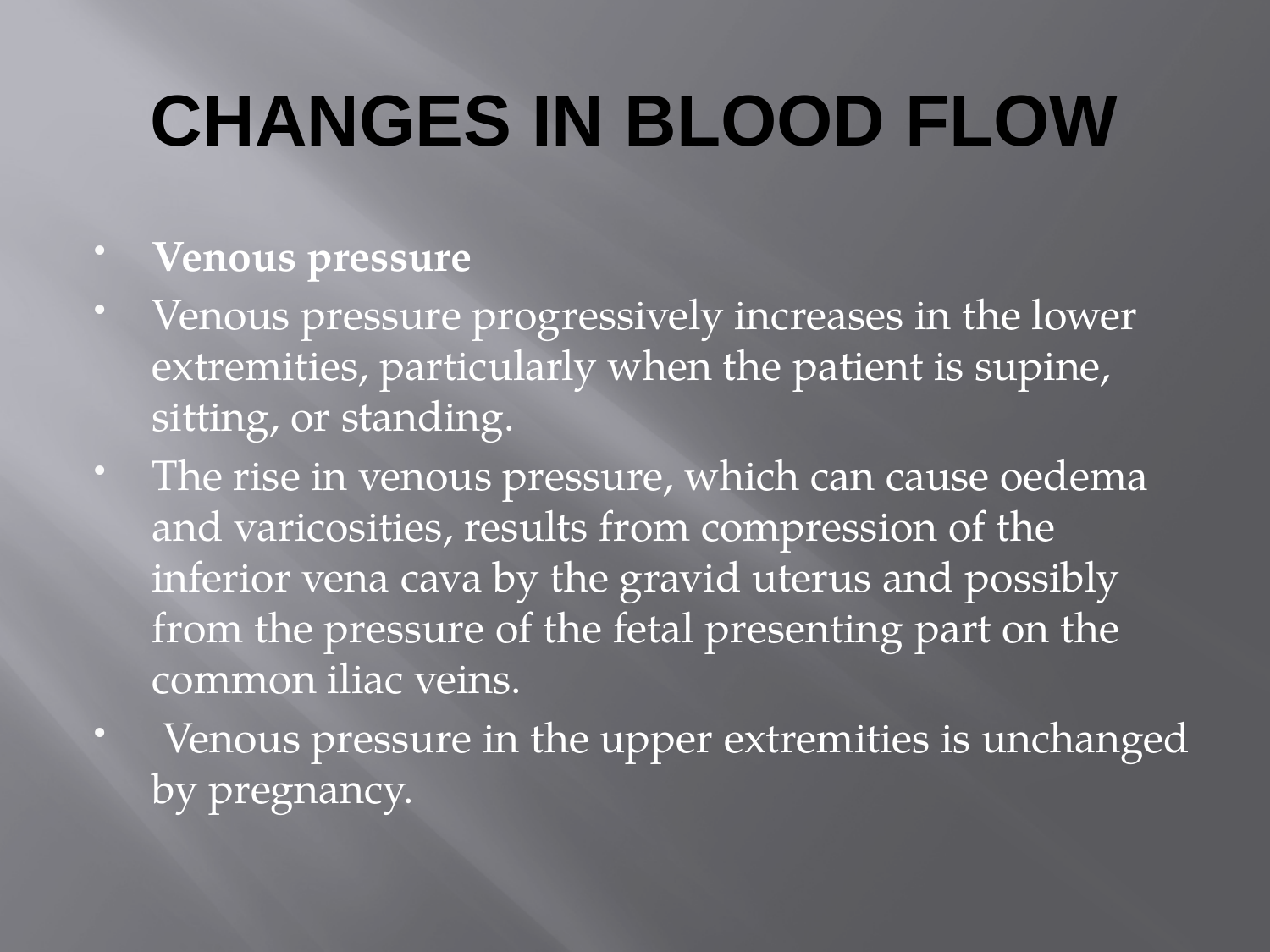

# CHANGES IN BLOOD FLOW
Venous pressure
Venous pressure progressively increases in the lower extremities, particularly when the patient is supine, sitting, or standing.
The rise in venous pressure, which can cause oedema and varicosities, results from compression of the inferior vena cava by the gravid uterus and possibly from the pressure of the fetal presenting part on the common iliac veins.
 Venous pressure in the upper extremities is unchanged by pregnancy.